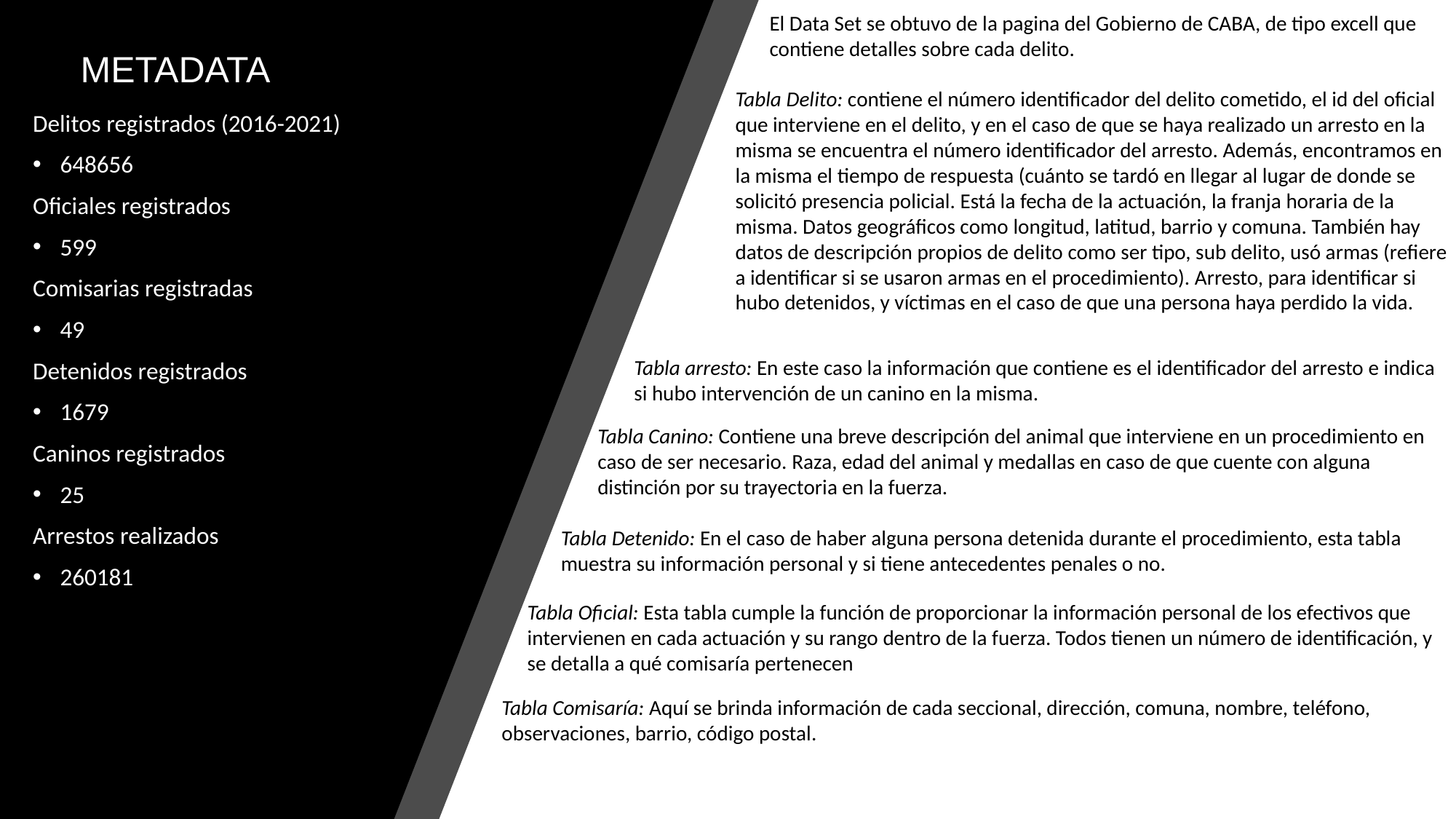

El Data Set se obtuvo de la pagina del Gobierno de CABA, de tipo excell que contiene detalles sobre cada delito.260181
# METADATA
Tabla Delito: contiene el número identificador del delito cometido, el id del oficial que interviene en el delito, y en el caso de que se haya realizado un arresto en la misma se encuentra el número identificador del arresto. Además, encontramos en la misma el tiempo de respuesta (cuánto se tardó en llegar al lugar de donde se solicitó presencia policial. Está la fecha de la actuación, la franja horaria de la misma. Datos geográficos como longitud, latitud, barrio y comuna. También hay datos de descripción propios de delito como ser tipo, sub delito, usó armas (refiere a identificar si se usaron armas en el procedimiento). Arresto, para identificar si hubo detenidos, y víctimas en el caso de que una persona haya perdido la vida.
Delitos registrados (2016-2021)
648656
Oficiales registrados
599
Comisarias registradas
49
Detenidos registrados
1679
Caninos registrados
25
Arrestos realizados
260181

Tabla arresto: En este caso la información que contiene es el identificador del arresto e indica si hubo intervención de un canino en la misma.
Tabla Canino: Contiene una breve descripción del animal que interviene en un procedimiento en caso de ser necesario. Raza, edad del animal y medallas en caso de que cuente con alguna distinción por su trayectoria en la fuerza.
Tabla Detenido: En el caso de haber alguna persona detenida durante el procedimiento, esta tabla muestra su información personal y si tiene antecedentes penales o no.

Tabla Oficial: Esta tabla cumple la función de proporcionar la información personal de los efectivos que intervienen en cada actuación y su rango dentro de la fuerza. Todos tienen un número de identificación, y se detalla a qué comisaría pertenecen

Tabla Comisaría: Aquí se brinda información de cada seccional, dirección, comuna, nombre, teléfono, observaciones, barrio, código postal.